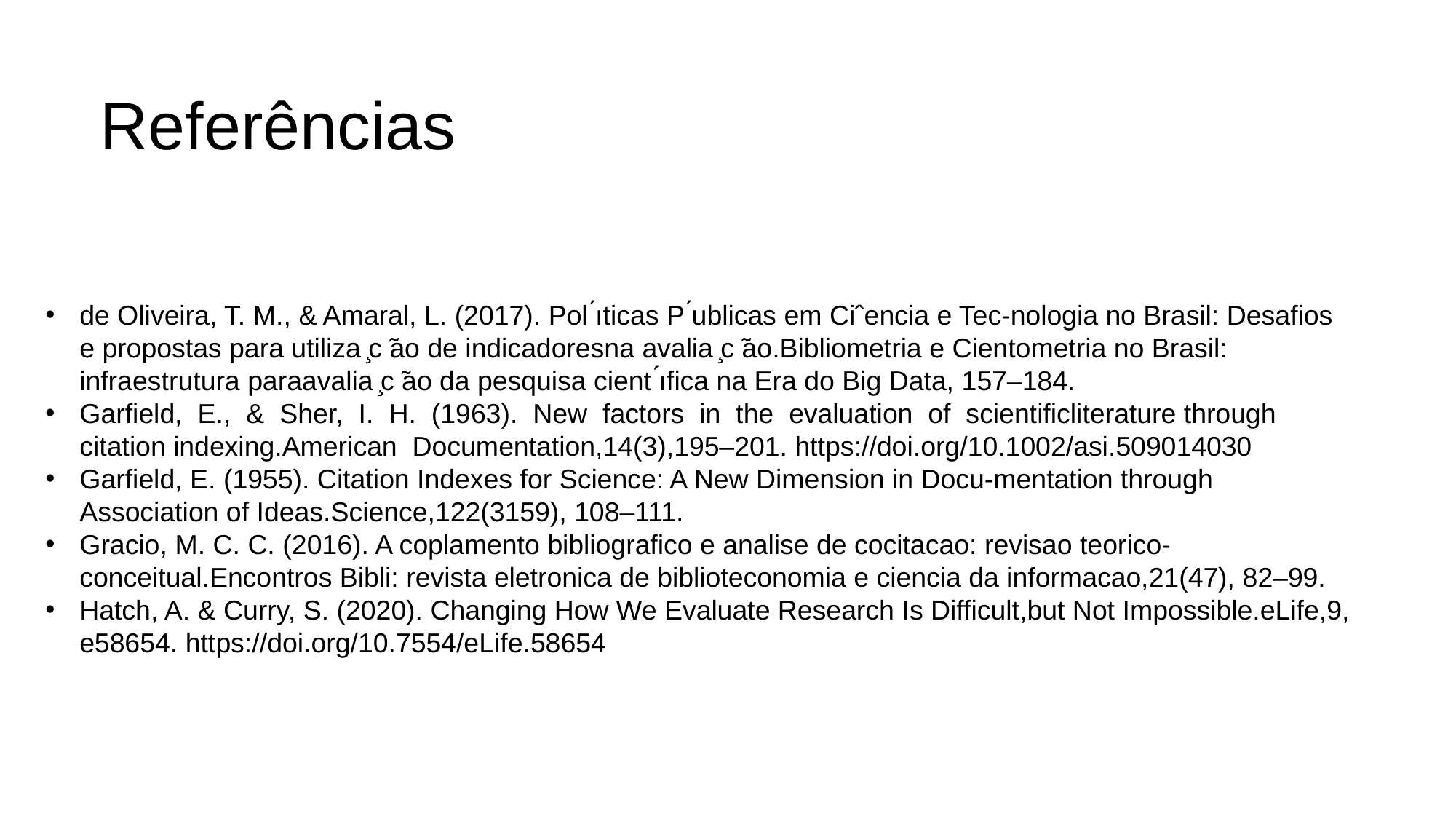

# Referências
de Oliveira, T. M., & Amaral, L. (2017). Pol ́ıticas P ́ublicas em Ciˆencia e Tec-nologia no Brasil: Desafios e propostas para utiliza ̧c ̃ao de indicadoresna avalia ̧c ̃ao.Bibliometria e Cientometria no Brasil: infraestrutura paraavalia ̧c ̃ao da pesquisa cient ́ıfica na Era do Big Data, 157–184.
Garfield,  E.,  &  Sher,  I.  H.  (1963).  New  factors  in  the  evaluation  of  scientificliterature through citation indexing.American  Documentation,14(3),195–201. https://doi.org/10.1002/asi.509014030
Garfield, E. (1955). Citation Indexes for Science: A New Dimension in Docu-mentation through Association of Ideas.Science,122(3159), 108–111.
Gracio, M. C. C. (2016). A coplamento bibliografico e analise de cocitacao: revisao teorico-conceitual.Encontros Bibli: revista eletronica de biblioteconomia e ciencia da informacao,21(47), 82–99.
Hatch, A. & Curry, S. (2020). Changing How We Evaluate Research Is Difficult,but Not Impossible.eLife,9, e58654. https://doi.org/10.7554/eLife.58654